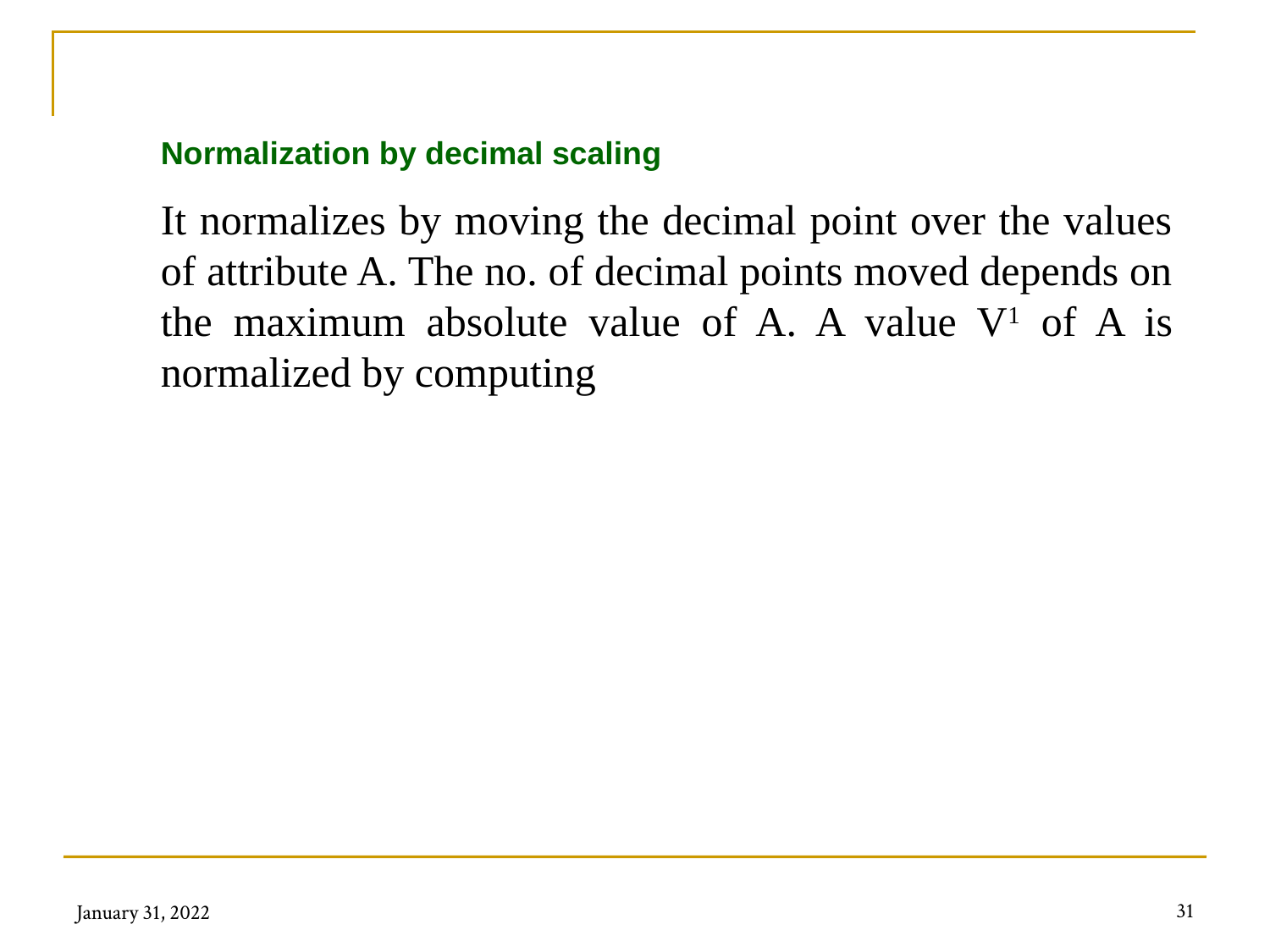

Normalization by decimal scaling
It normalizes by moving the decimal point over the values of attribute A. The no. of decimal points moved depends on the maximum absolute value of A. A value V1 of A is normalized by computing
January 31, 2022
31